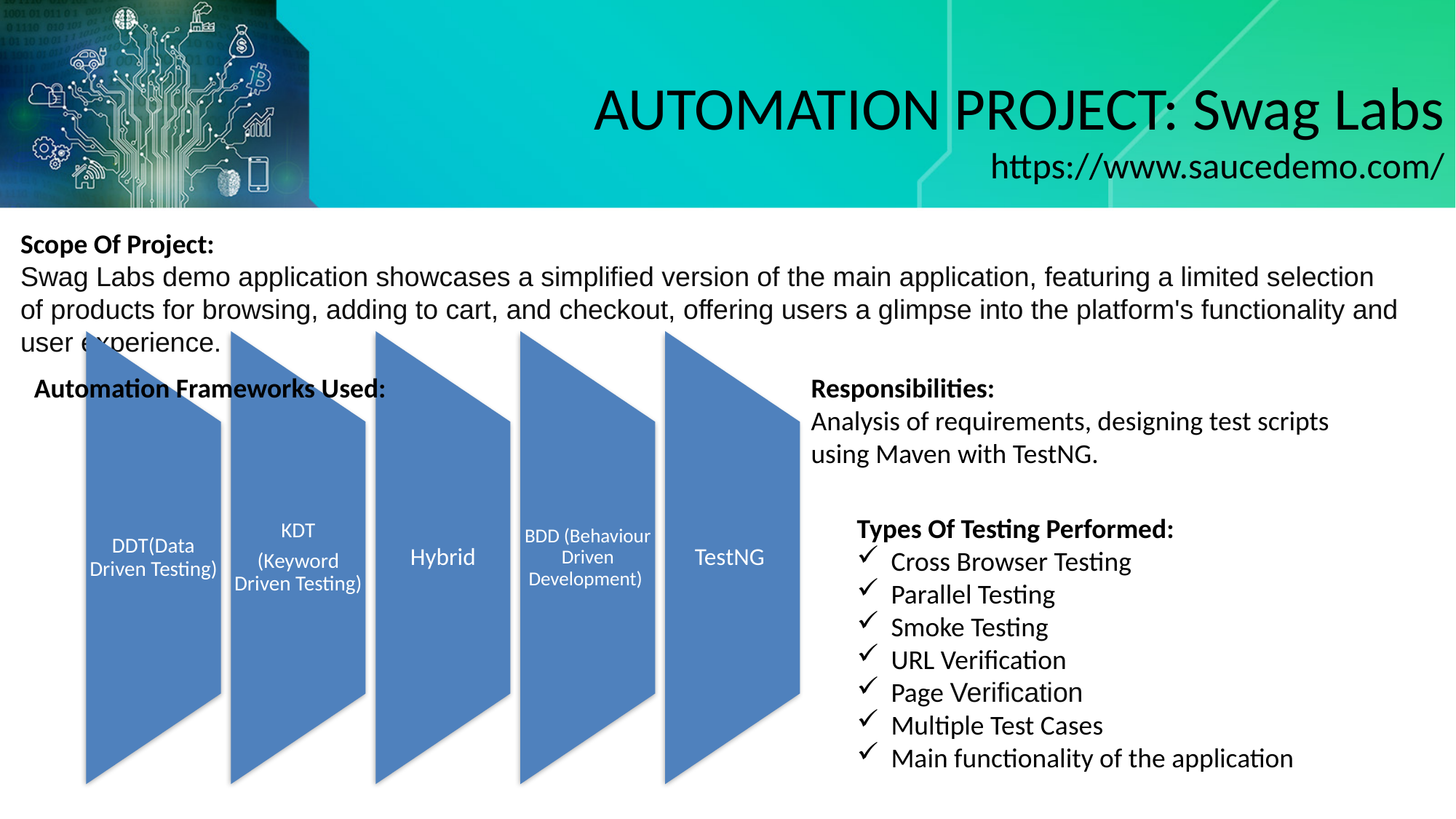

AUTOMATION PROJECT: Swag Labs https://www.saucedemo.com/
Scope Of Project:
Swag Labs demo application showcases a simplified version of the main application, featuring a limited selection of products for browsing, adding to cart, and checkout, offering users a glimpse into the platform's functionality and user experience.
DDT(Data Driven Testing)
KDT
(Keyword Driven Testing)
Hybrid
BDD (Behaviour Driven Development)
TestNG
Automation Frameworks Used:
Responsibilities:
Analysis of requirements, designing test scripts using Maven with TestNG.
Types Of Testing Performed:
Cross Browser Testing
Parallel Testing
Smoke Testing
URL Verification
Page Verification
Multiple Test Cases
Main functionality of the application